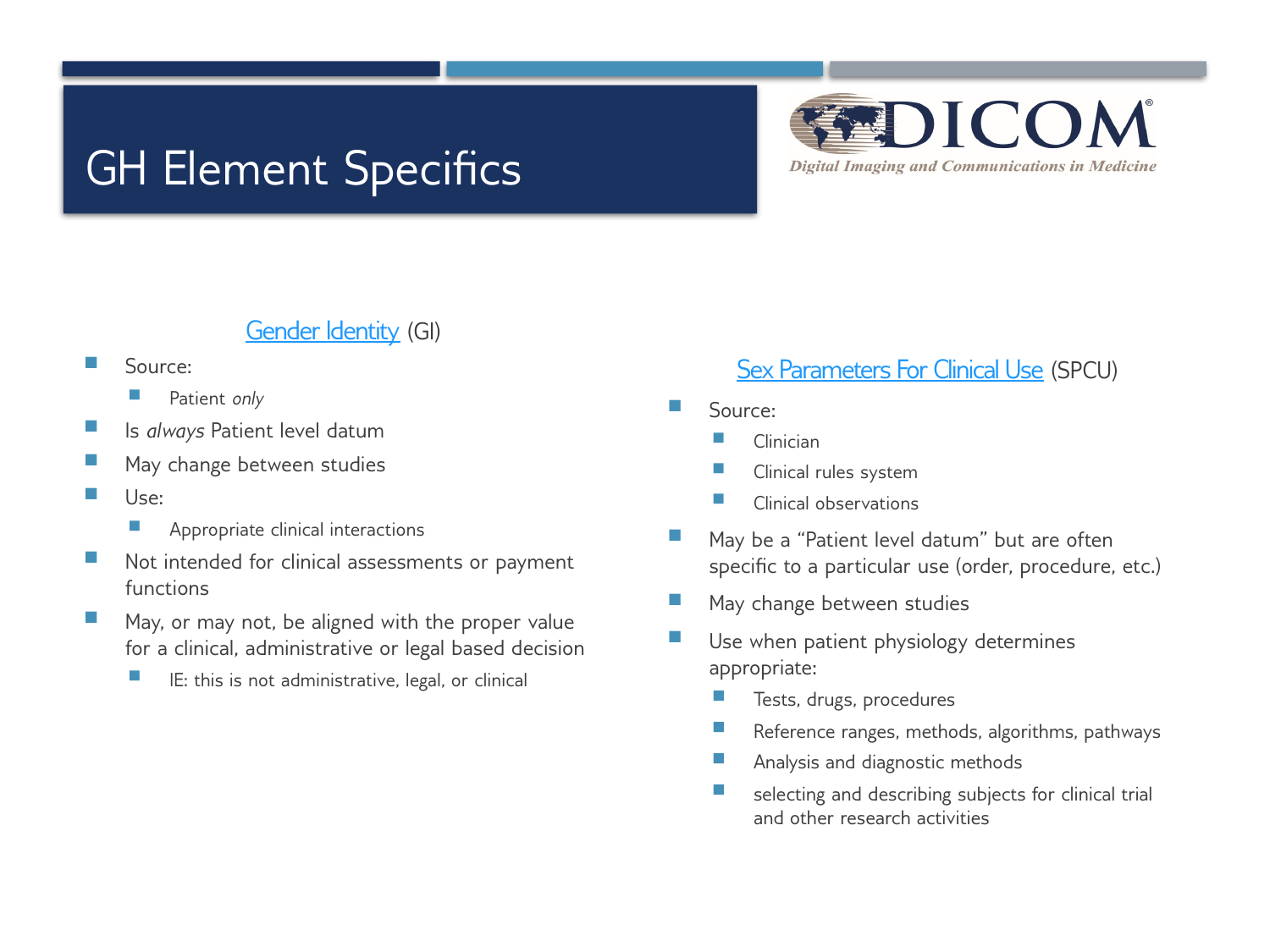

# GH Element Specifics
Gender Identity (GI)
Source:
Patient only
Is always Patient level datum
May change between studies
Use:
Appropriate clinical interactions
Not intended for clinical assessments or payment functions
May, or may not, be aligned with the proper value for a clinical, administrative or legal based decision
IE: this is not administrative, legal, or clinical

Sex Parameters For Clinical Use (SPCU)
Source:
Clinician
Clinical rules system
Clinical observations
May be a “Patient level datum” but are often specific to a particular use (order, procedure, etc.)
May change between studies
Use when patient physiology determines appropriate:
Tests, drugs, procedures
Reference ranges, methods, algorithms, pathways
Analysis and diagnostic methods
selecting and describing subjects for clinical trial and other research activities